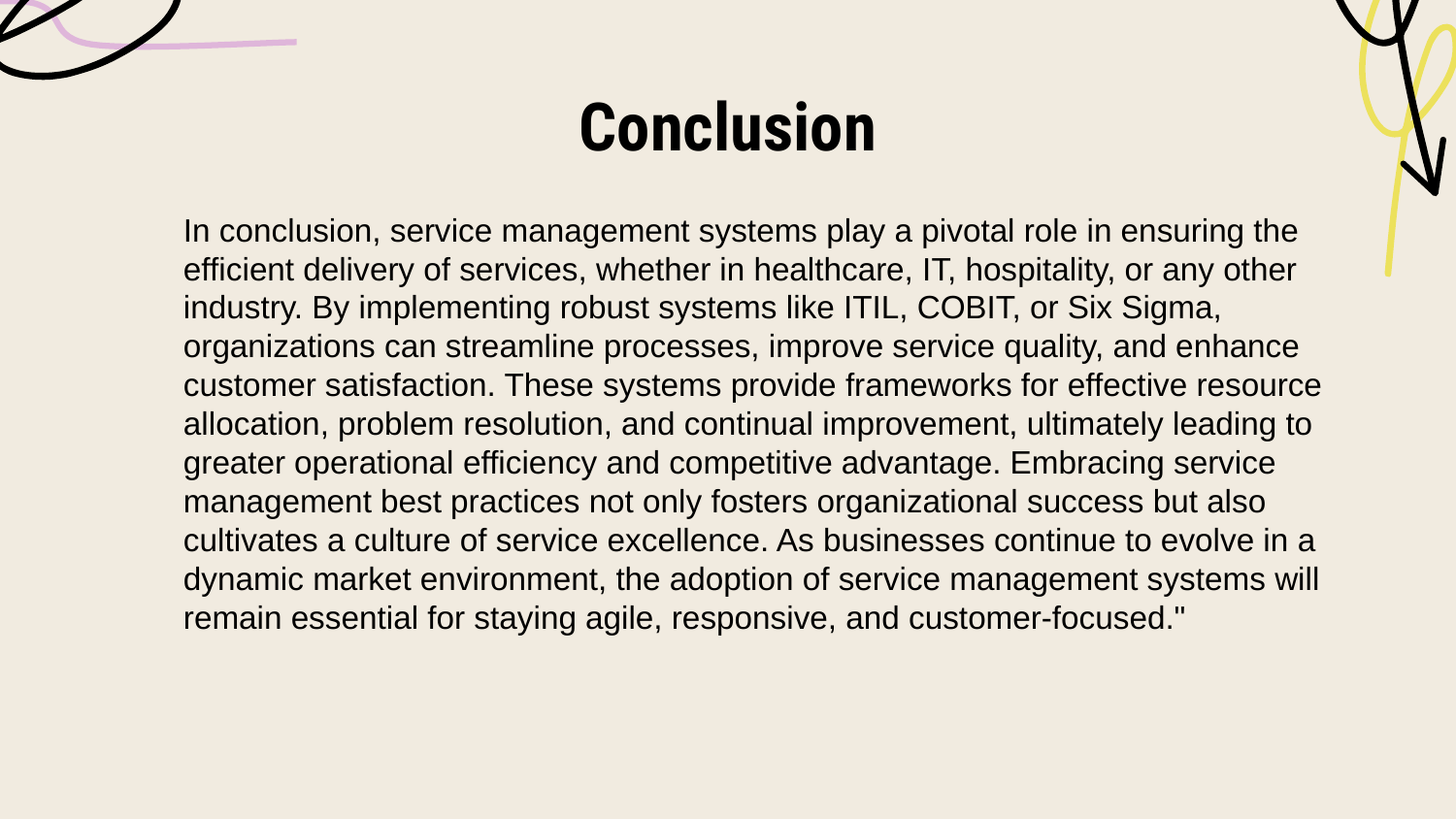

# Conclusion
In conclusion, service management systems play a pivotal role in ensuring the efficient delivery of services, whether in healthcare, IT, hospitality, or any other industry. By implementing robust systems like ITIL, COBIT, or Six Sigma, organizations can streamline processes, improve service quality, and enhance customer satisfaction. These systems provide frameworks for effective resource allocation, problem resolution, and continual improvement, ultimately leading to greater operational efficiency and competitive advantage. Embracing service management best practices not only fosters organizational success but also cultivates a culture of service excellence. As businesses continue to evolve in a dynamic market environment, the adoption of service management systems will remain essential for staying agile, responsive, and customer-focused."